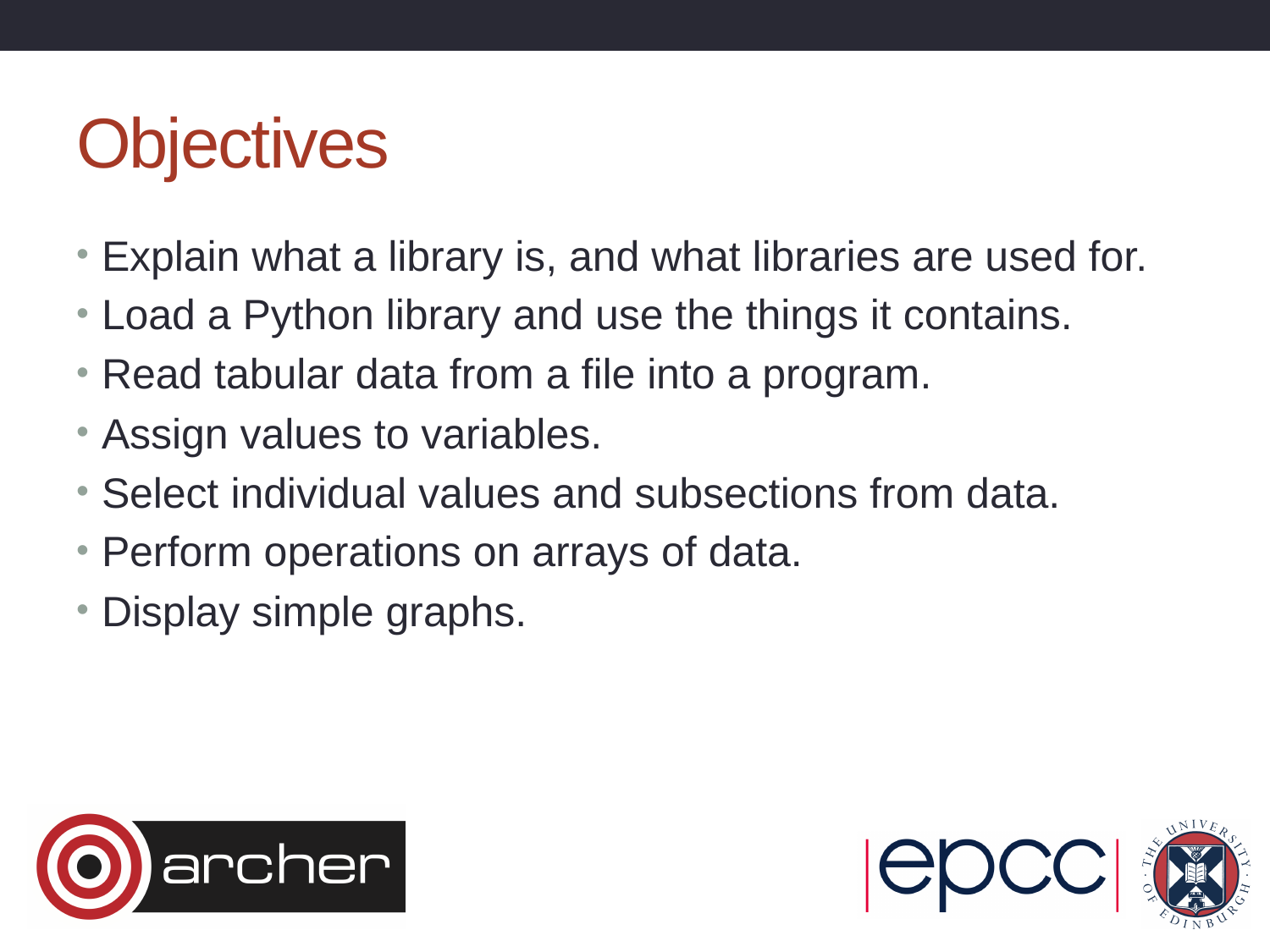

# Objectives
Explain what a library is, and what libraries are used for.
Load a Python library and use the things it contains.
Read tabular data from a file into a program.
Assign values to variables.
Select individual values and subsections from data.
Perform operations on arrays of data.
Display simple graphs.